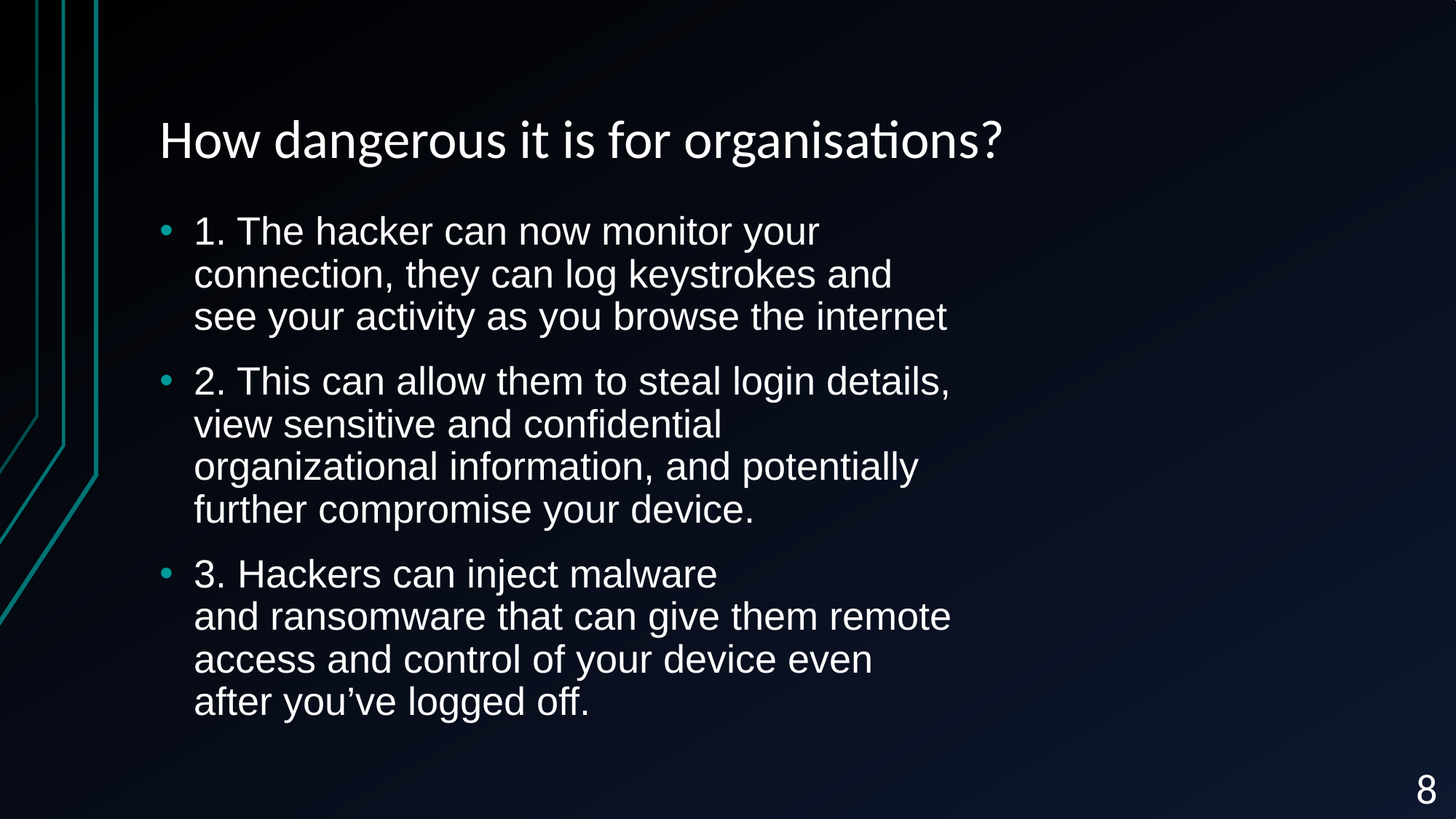

# How dangerous it is for organisations?
1. The hacker can now monitor your connection, they can log keystrokes and see your activity as you browse the internet
2. This can allow them to steal login details, view sensitive and confidential organizational information, and potentially further compromise your device.
3. Hackers can inject malware and ransomware that can give them remote access and control of your device even after you’ve logged off.

8